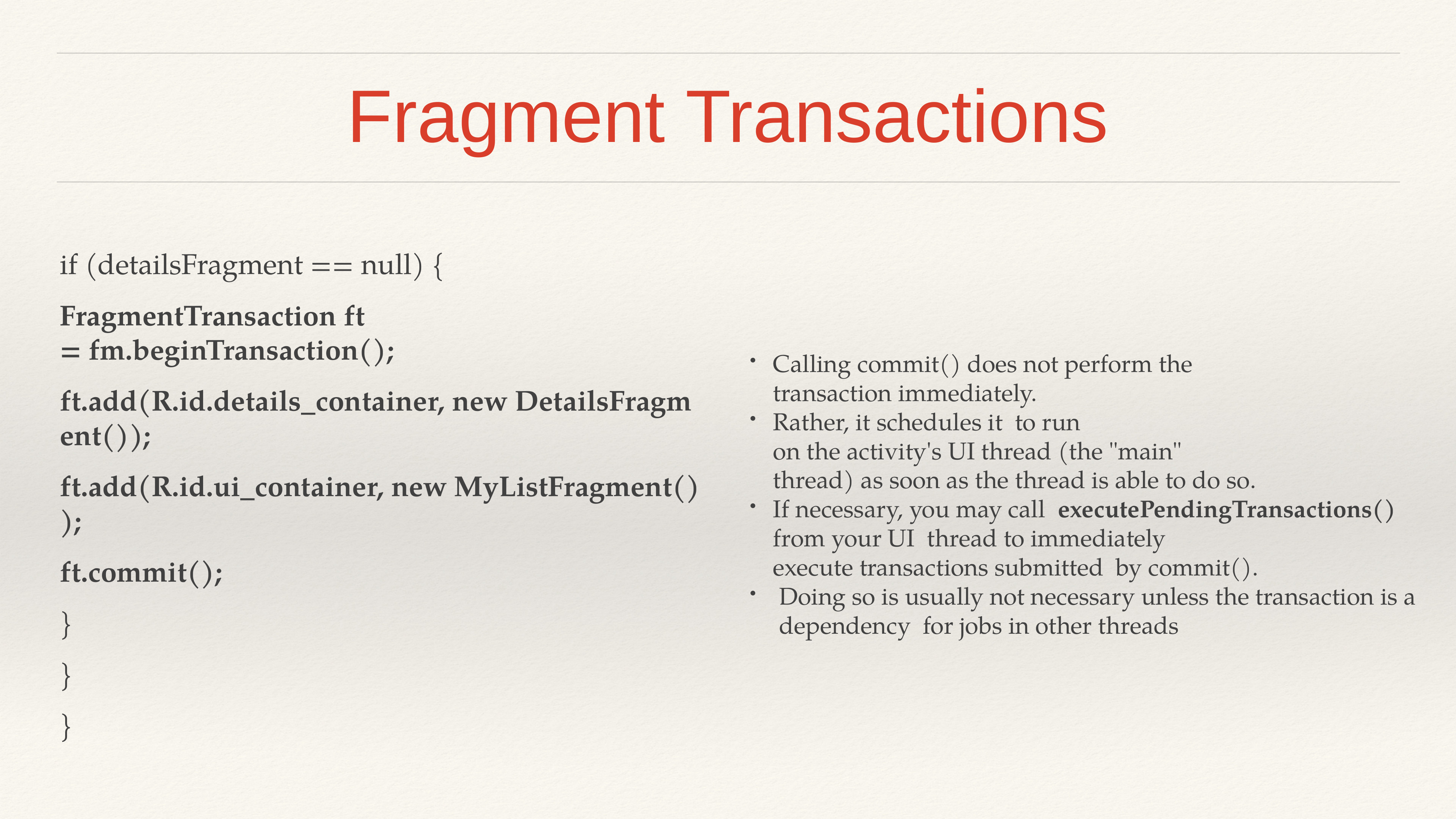

# Fragment Transactions
if (detailsFragment == null) {
FragmentTransaction ft = fm.beginTransaction();
ft.add(R.id.details_container, new DetailsFragment());
ft.add(R.id.ui_container, new MyListFragment());
ft.commit();
}
}
}
Calling commit() does not perform the  transaction immediately.
Rather, it schedules it  to run  on the activity's UI thread (the "main"  thread) as soon as the thread is able to do so.
If necessary, you may call  executePendingTransactions() from your UI  thread to immediately  execute transactions submitted  by commit().
 Doing so is usually not necessary unless the transaction is a dependency  for jobs in other threads